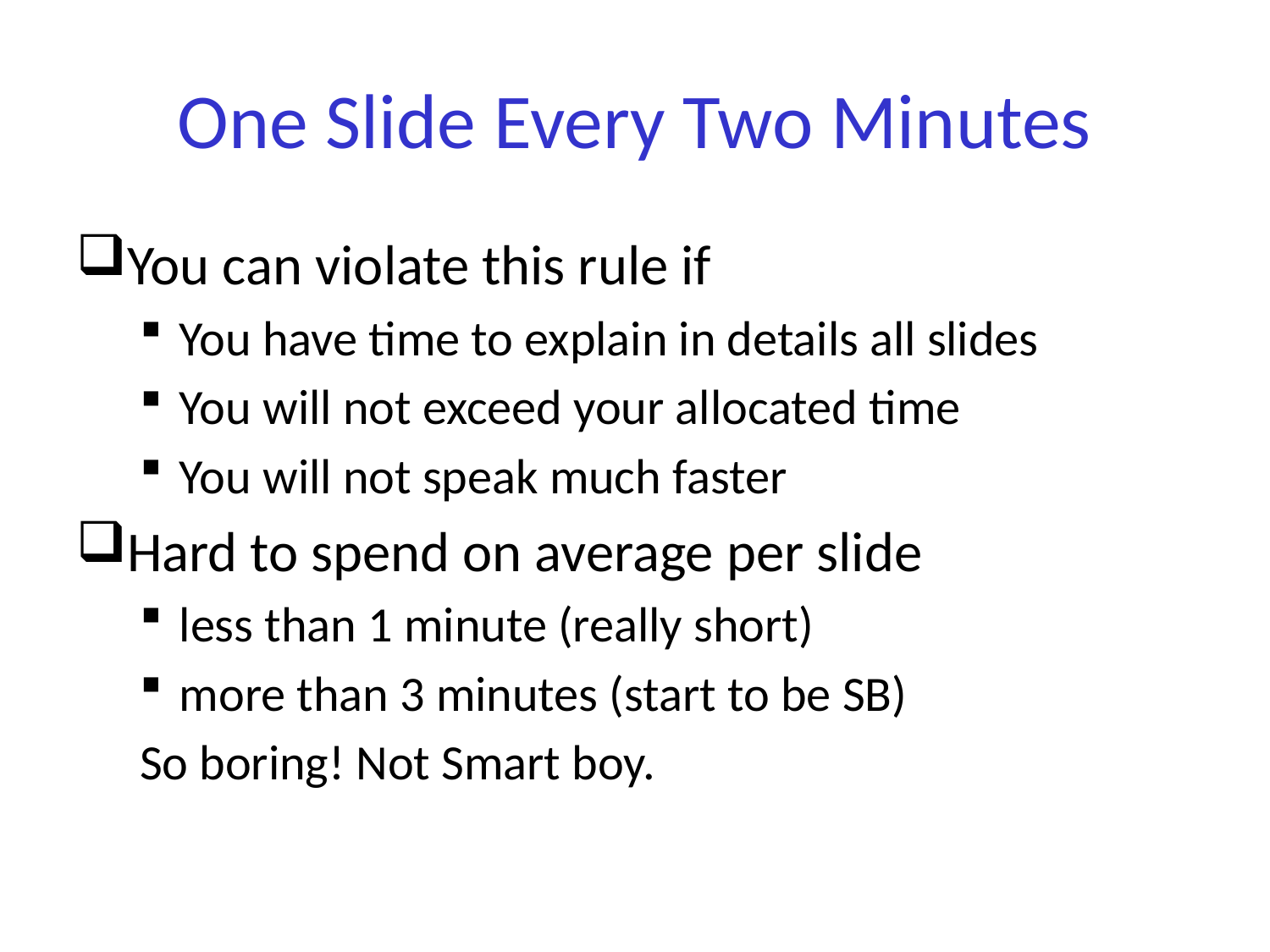

# One Slide Every Two Minutes
You can violate this rule if
You have time to explain in details all slides
You will not exceed your allocated time
You will not speak much faster
Hard to spend on average per slide
less than 1 minute (really short)
more than 3 minutes (start to be SB)
So boring! Not Smart boy.
77